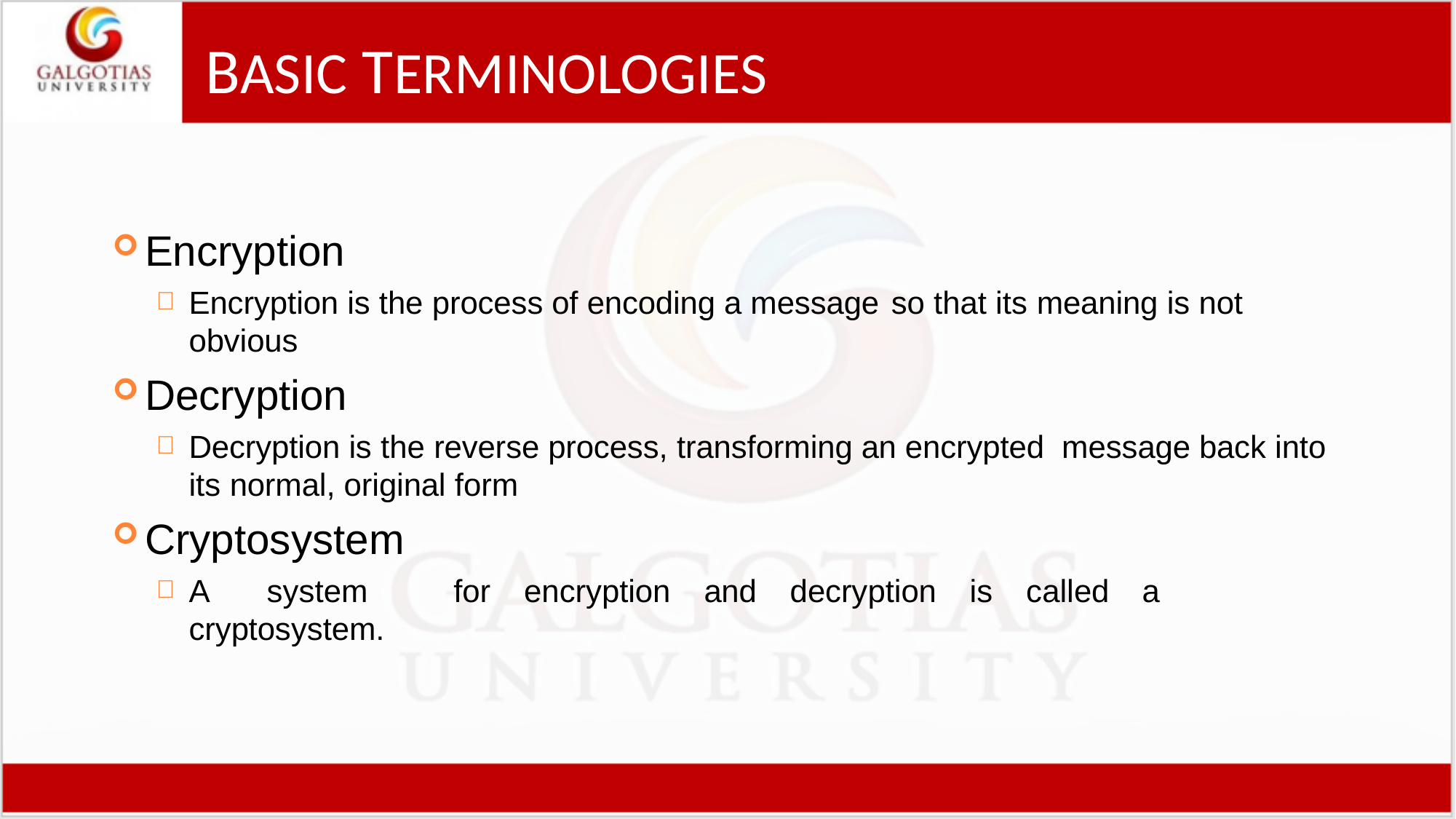

# BASIC TERMINOLOGIES
Encryption
Encryption is the process of encoding a message so that its meaning is not obvious
Decryption
Decryption is the reverse process, transforming an encrypted  message back into its normal, original form
Cryptosystem
A	system	for	encryption	and	decryption	is	called	a  cryptosystem.